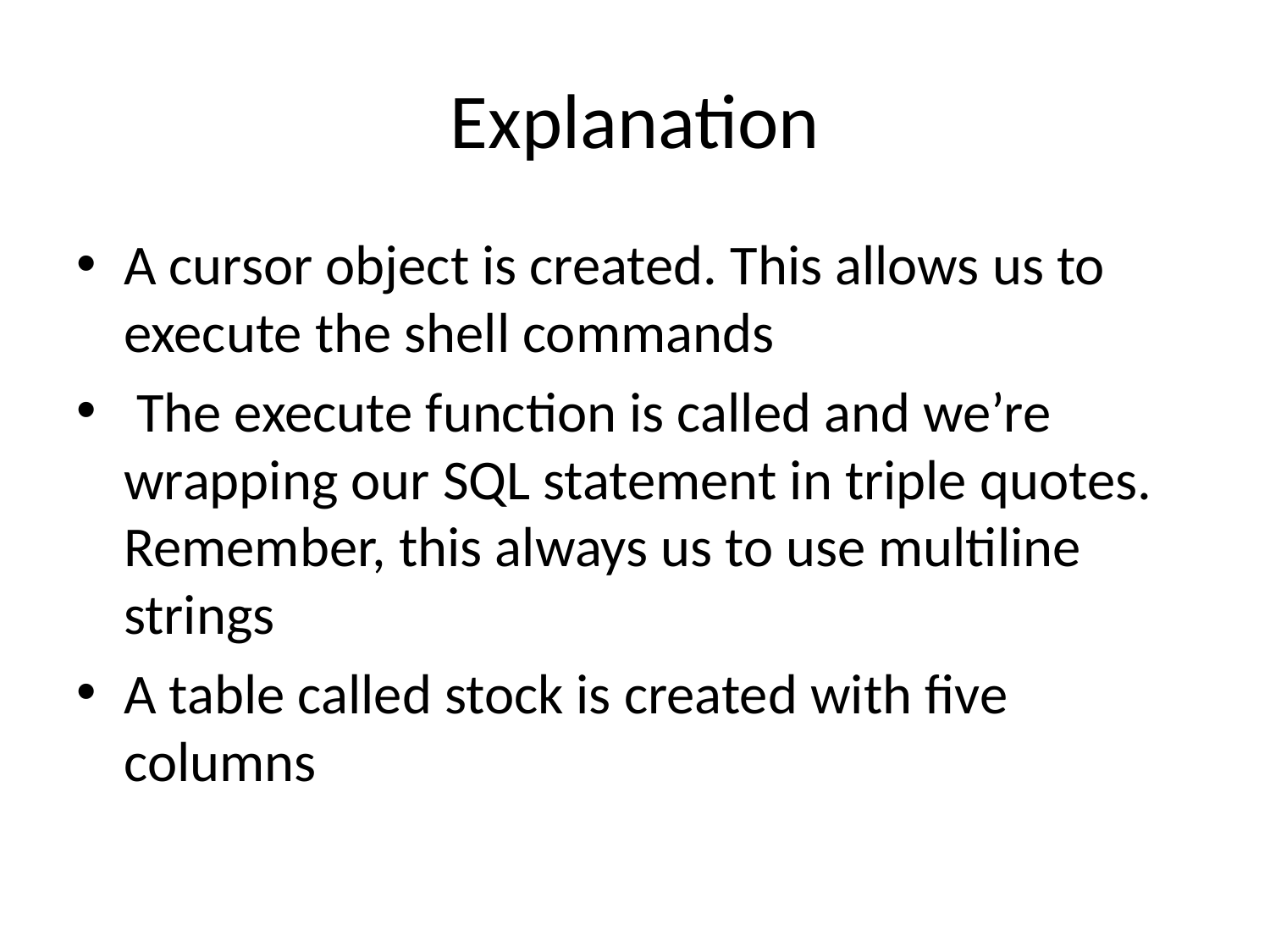

# Explanation
A cursor object is created. This allows us to execute the shell commands
 The execute function is called and we’re wrapping our SQL statement in triple quotes. Remember, this always us to use multiline strings
A table called stock is created with five columns